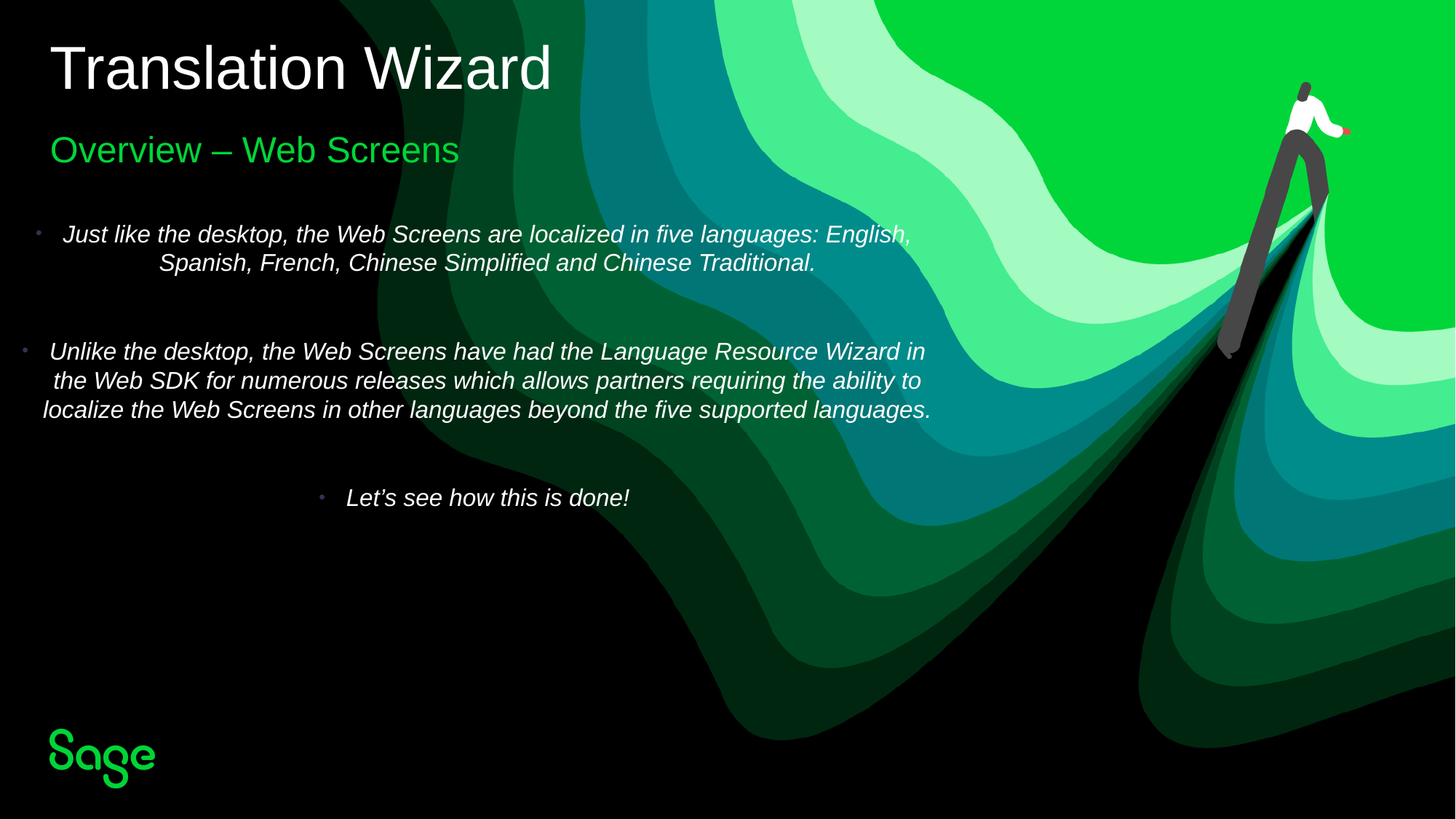

# Translation Wizard
Overview – Web Screens
Just like the desktop, the Web Screens are localized in five languages: English, Spanish, French, Chinese Simplified and Chinese Traditional.

Unlike the desktop, the Web Screens have had the Language Resource Wizard in the Web SDK for numerous releases which allows partners requiring the ability to localize the Web Screens in other languages beyond the five supported languages.

Let’s see how this is done!